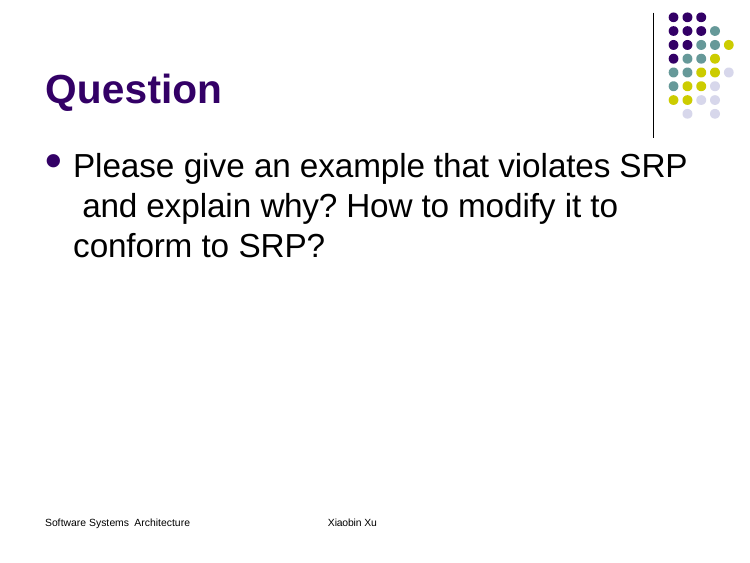

# Question
Please give an example that violates SRP  and explain why? How to modify it to  conform to SRP?
Software Systems  Architecture
Xiaobin Xu